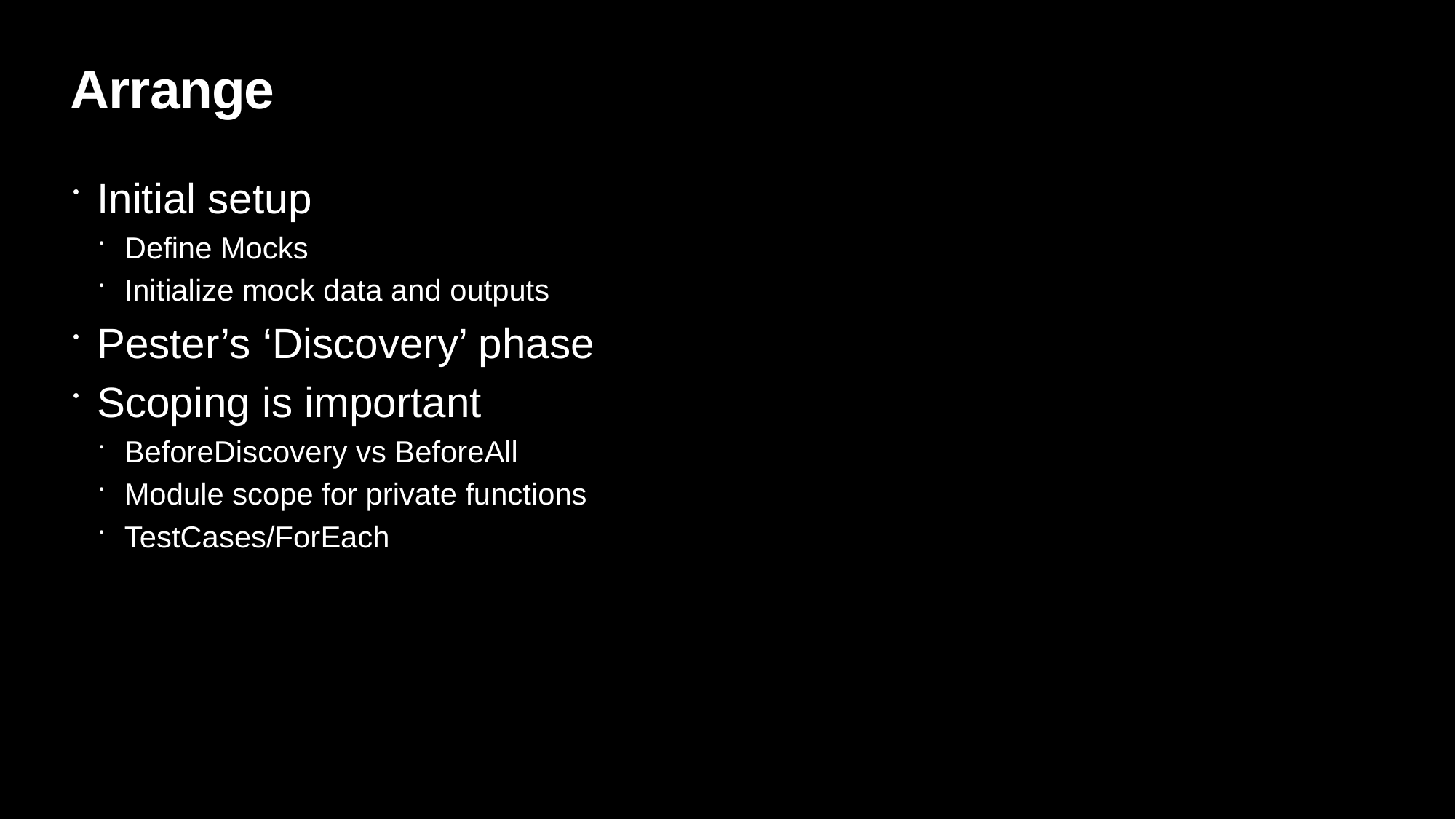

# Arrange
Initial setup
Define Mocks
Initialize mock data and outputs
Pester’s ‘Discovery’ phase
Scoping is important
BeforeDiscovery vs BeforeAll
Module scope for private functions
TestCases/ForEach